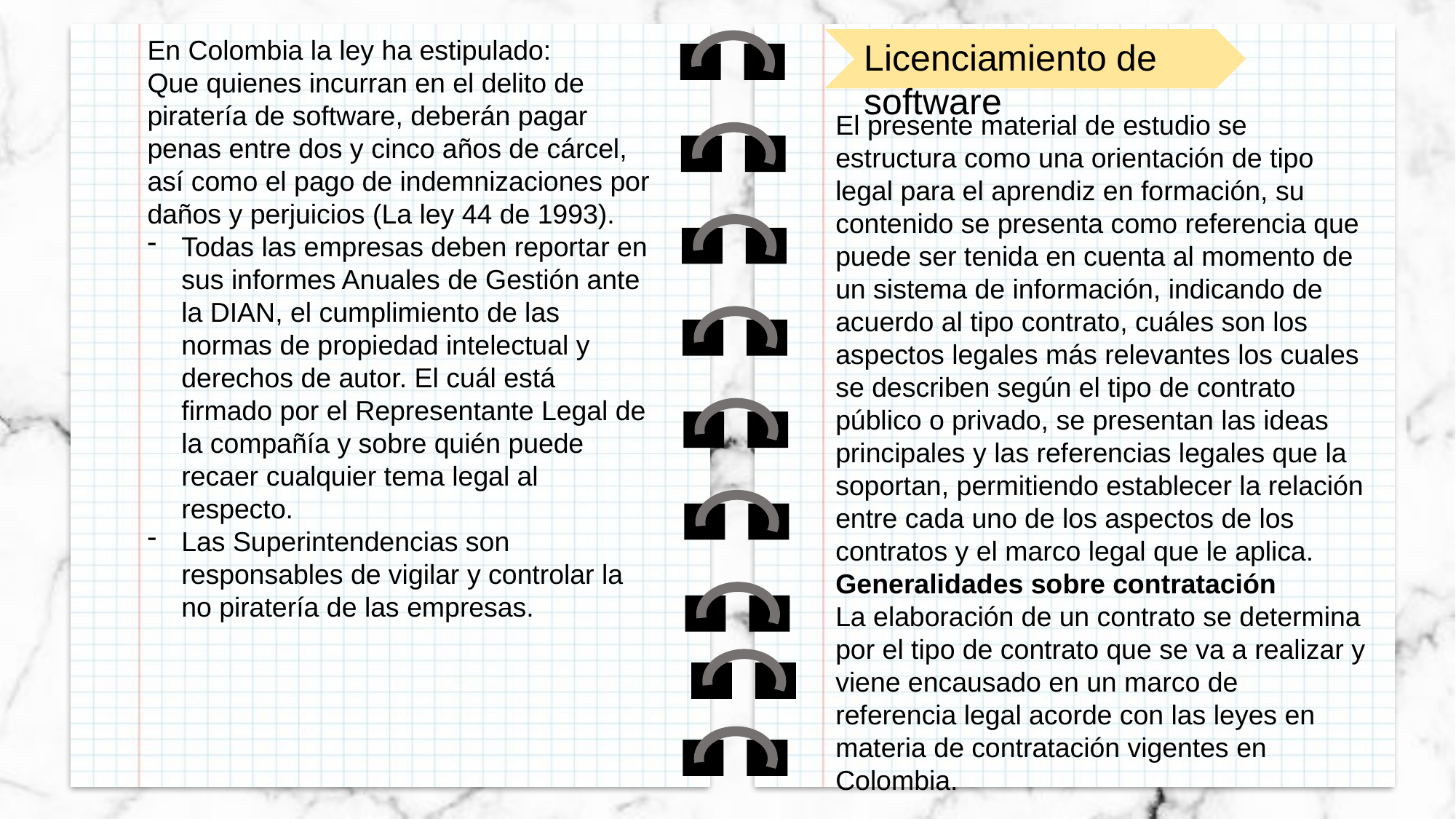

En Colombia la ley ha estipulado:
Que quienes incurran en el delito de piratería de software, deberán pagar penas entre dos y cinco años de cárcel, así como el pago de indemnizaciones por daños y perjuicios (La ley 44 de 1993).
Todas las empresas deben reportar en sus informes Anuales de Gestión ante la DIAN, el cumplimiento de las normas de propiedad intelectual y derechos de autor. El cuál está firmado por el Representante Legal de la compañía y sobre quién puede recaer cualquier tema legal al respecto.
Las Superintendencias son responsables de vigilar y controlar la no piratería de las empresas.
Licenciamiento de software

El presente material de estudio se estructura como una orientación de tipo legal para el aprendiz en formación, su contenido se presenta como referencia que puede ser tenida en cuenta al momento de un sistema de información, indicando de acuerdo al tipo contrato, cuáles son los aspectos legales más relevantes los cuales se describen según el tipo de contrato público o privado, se presentan las ideas principales y las referencias legales que la soportan, permitiendo establecer la relación entre cada uno de los aspectos de los contratos y el marco legal que le aplica.
Generalidades sobre contratación
La elaboración de un contrato se determina por el tipo de contrato que se va a realizar y viene encausado en un marco de referencia legal acorde con las leyes en materia de contratación vigentes en Colombia.